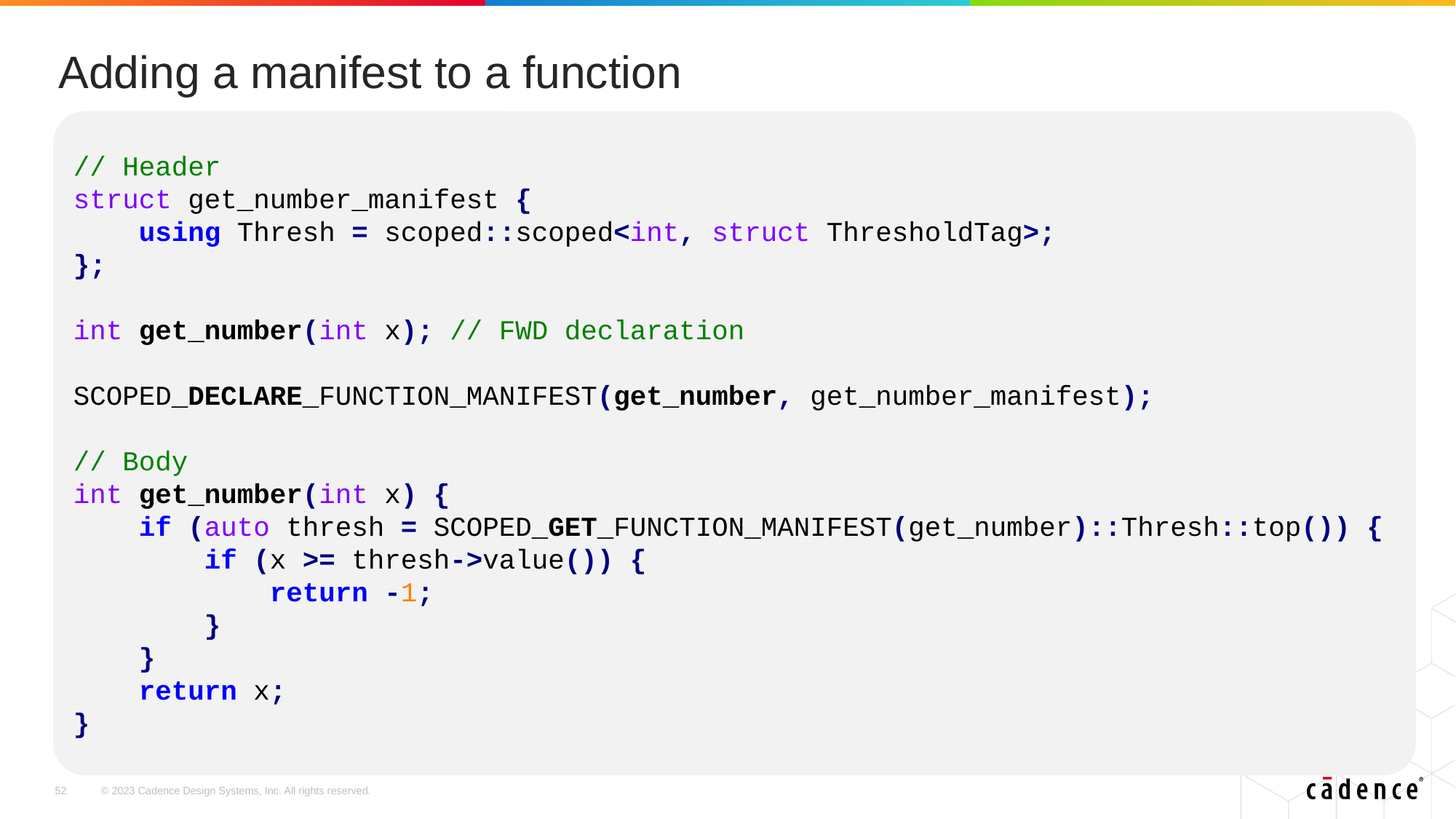

# Adding a manifest to a function
// Header
struct get_number_manifest {
    using Thresh = scoped::scoped<int, struct ThresholdTag>;
};

int get_number(int x); // FWD declaration

SCOPED_DECLARE_FUNCTION_MANIFEST(get_number, get_number_manifest);

// Body
int get_number(int x) {
    if (auto thresh = SCOPED_GET_FUNCTION_MANIFEST(get_number)::Thresh::top()) {
        if (x >= thresh->value()) {
            return -1;
        }
    }
    return x;
}